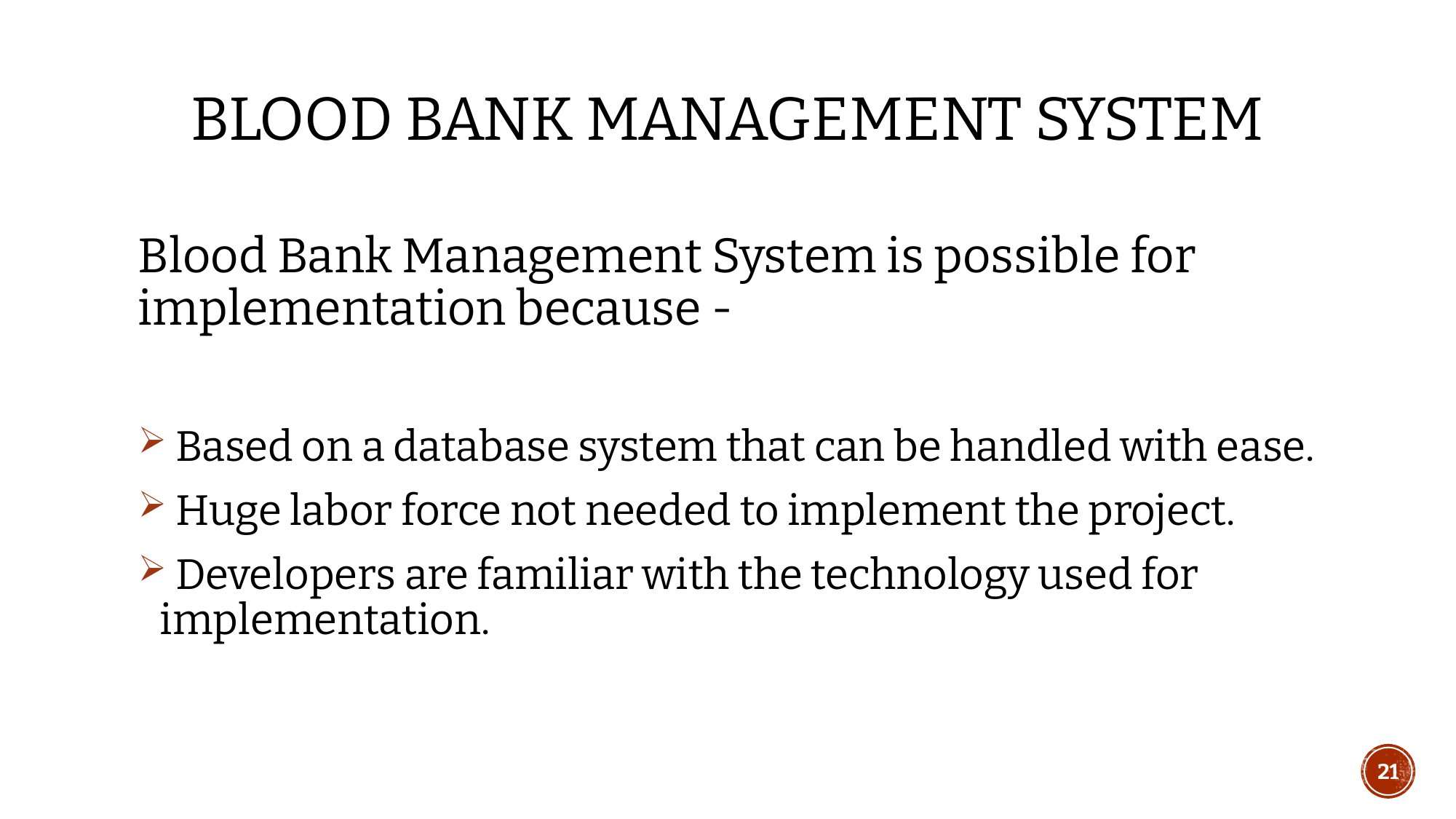

# blood bank management system
Blood Bank Management System is possible for implementation because -

 Based on a database system that can be handled with ease.
 Huge labor force not needed to implement the project.
 Developers are familiar with the technology used for implementation.
21